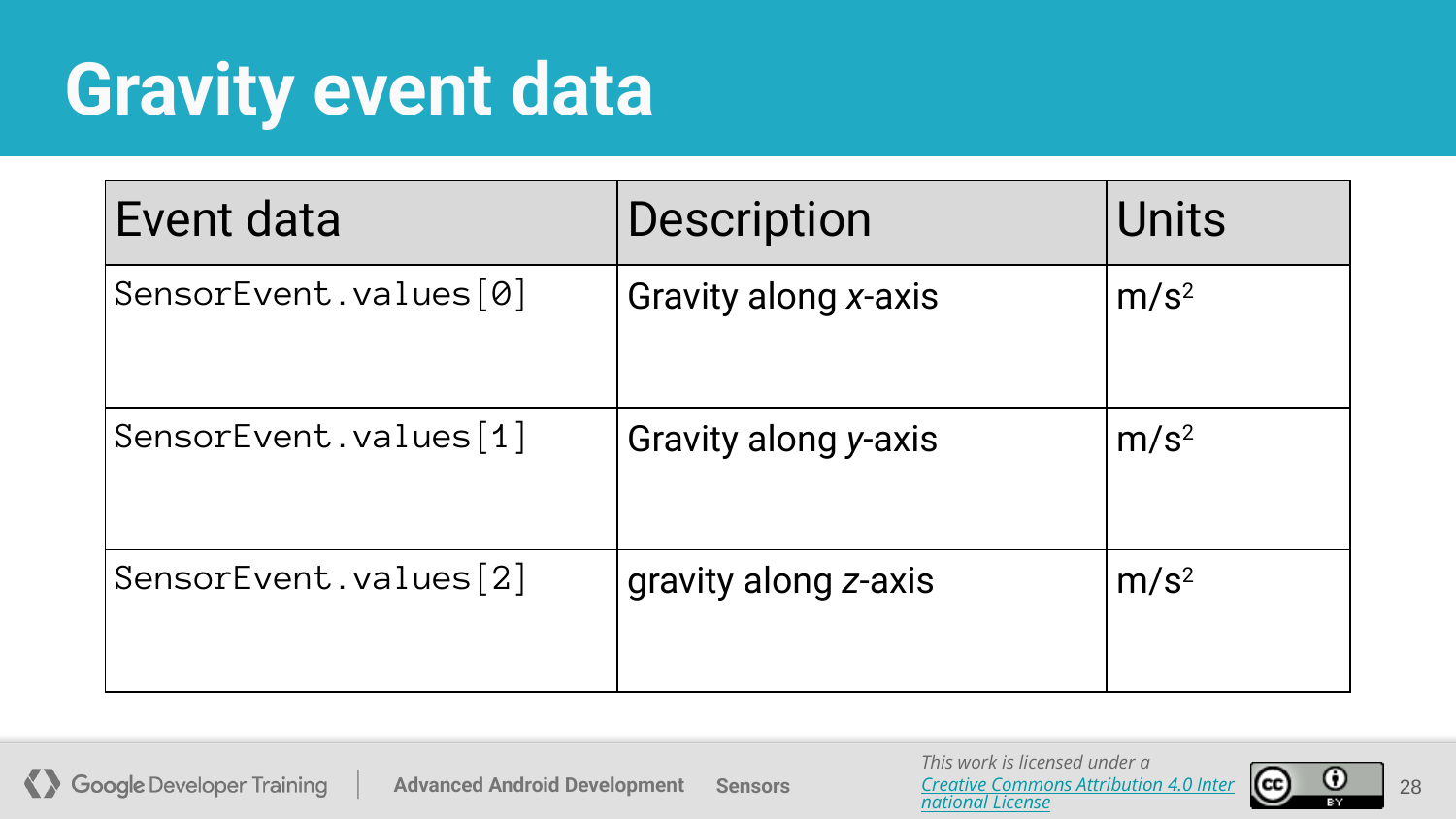

# Gravity event data
| Event data | Description | Units |
| --- | --- | --- |
| SensorEvent.values[0] | Gravity along x-axis | m/s2 |
| SensorEvent.values[1] | Gravity along y-axis | m/s2 |
| SensorEvent.values[2] | gravity along z-axis | m/s2 |
28